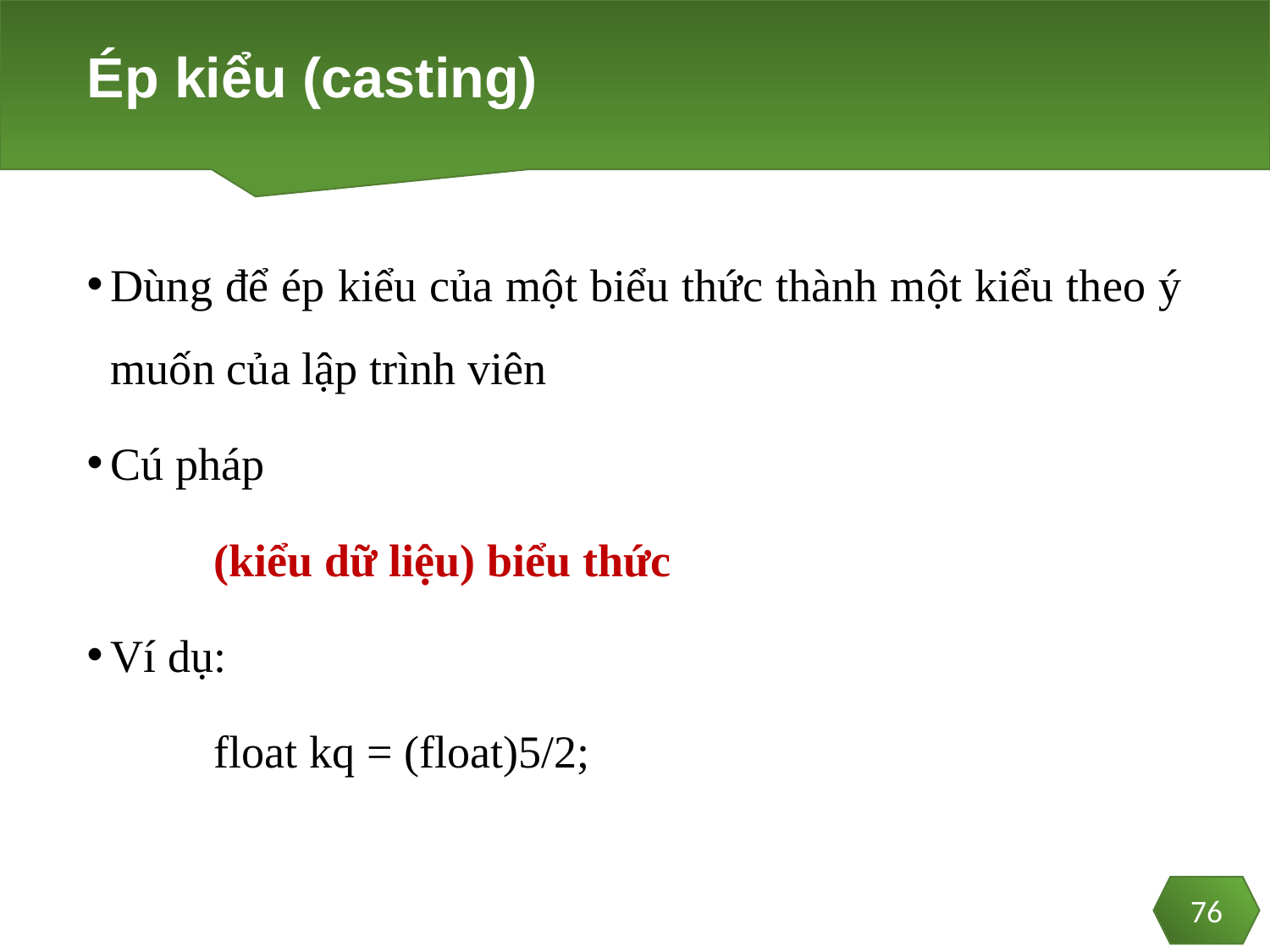

# Ép kiểu (casting)
Dùng để ép kiểu của một biểu thức thành một kiểu theo ý muốn của lập trình viên
Cú pháp
	(kiểu dữ liệu) biểu thức
Ví dụ:
	float kq = (float)5/2;